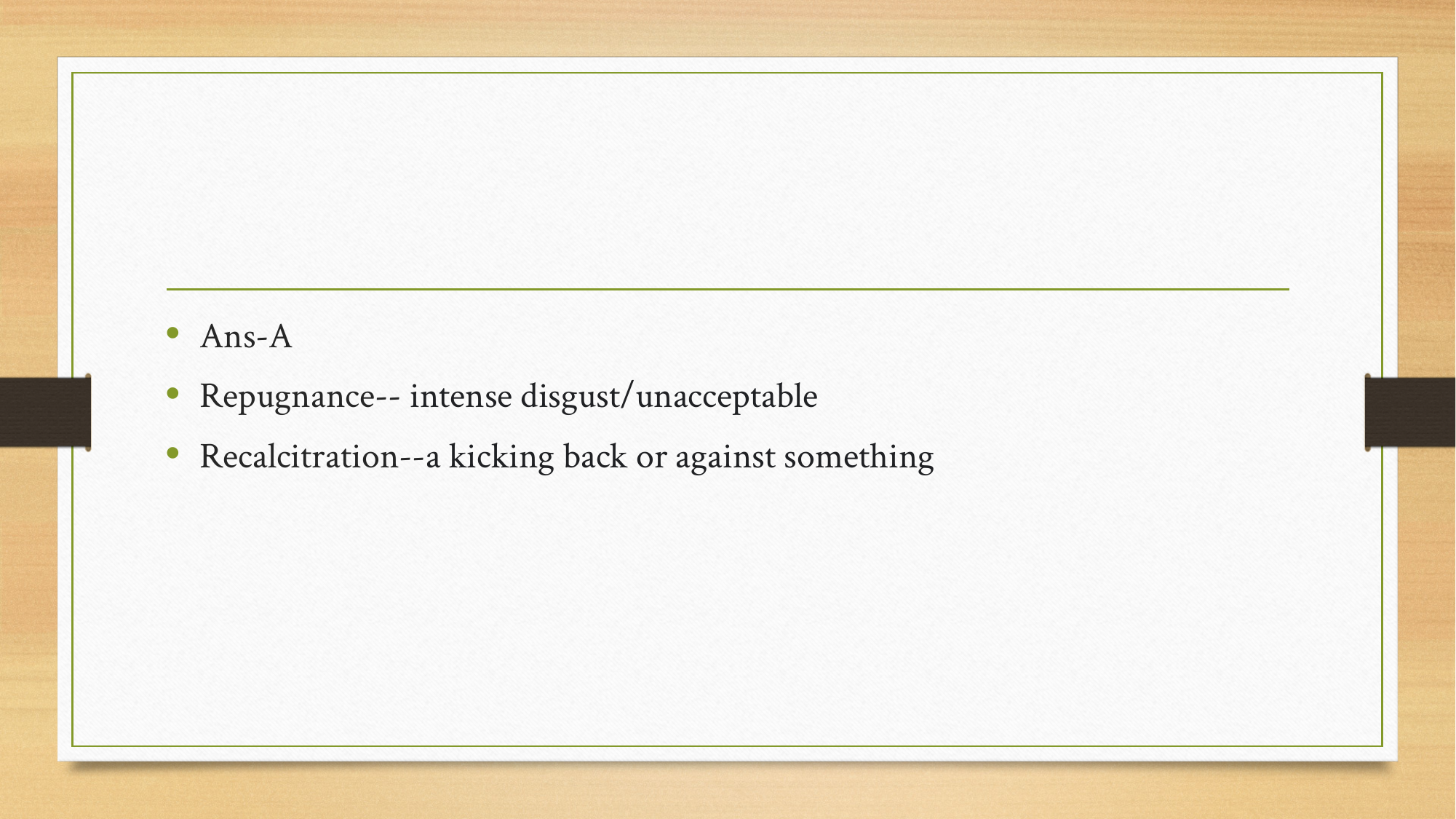

#
Ans-A
Repugnance-- intense disgust/unacceptable
Recalcitration--a kicking back or against something